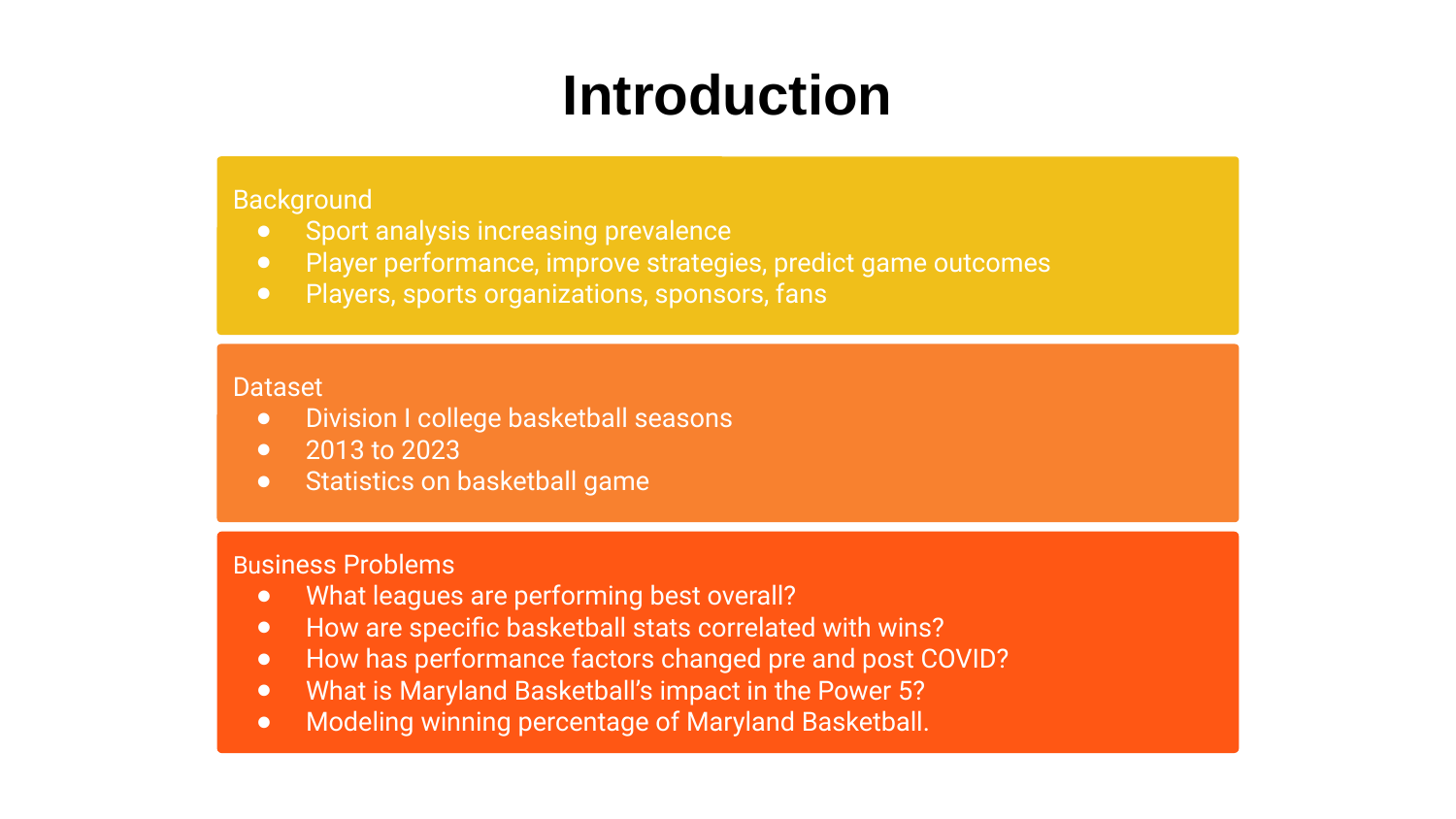

# Introduction
Background
Sport analysis increasing prevalence
Player performance, improve strategies, predict game outcomes
Players, sports organizations, sponsors, fans
Dataset
Division I college basketball seasons
2013 to 2023
Statistics on basketball game

Business Problems
What leagues are performing best overall?
How are specific basketball stats correlated with wins?
How has performance factors changed pre and post COVID?
What is Maryland Basketball’s impact in the Power 5?
Modeling winning percentage of Maryland Basketball.